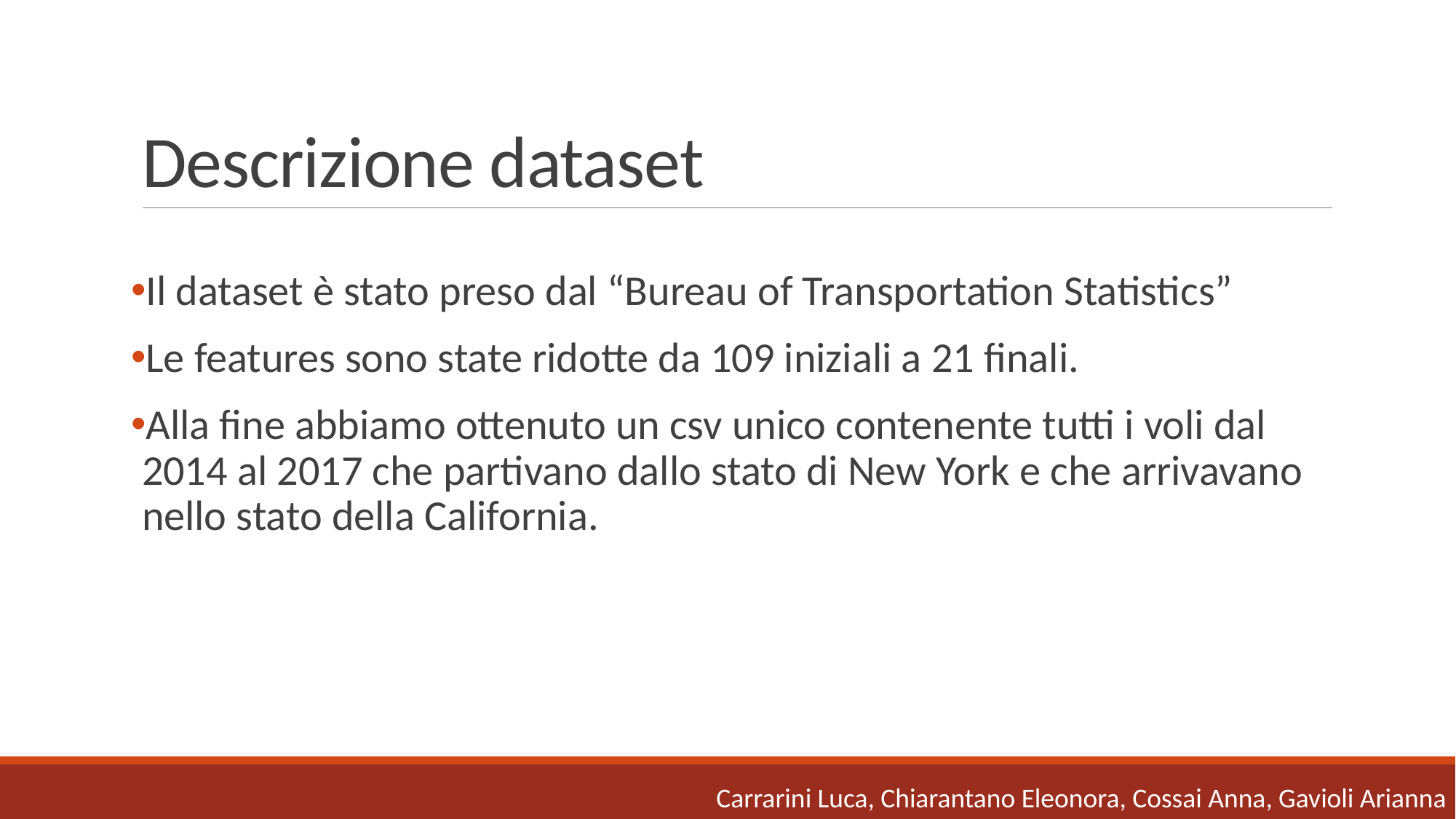

# Descrizione dataset
Il dataset è stato preso dal “Bureau of Transportation Statistics”
Le features sono state ridotte da 109 iniziali a 21 finali.
Alla fine abbiamo ottenuto un csv unico contenente tutti i voli dal 2014 al 2017 che partivano dallo stato di New York e che arrivavano nello stato della California.

Carrarini Luca, Chiarantano Eleonora, Cossai Anna, Gavioli Arianna